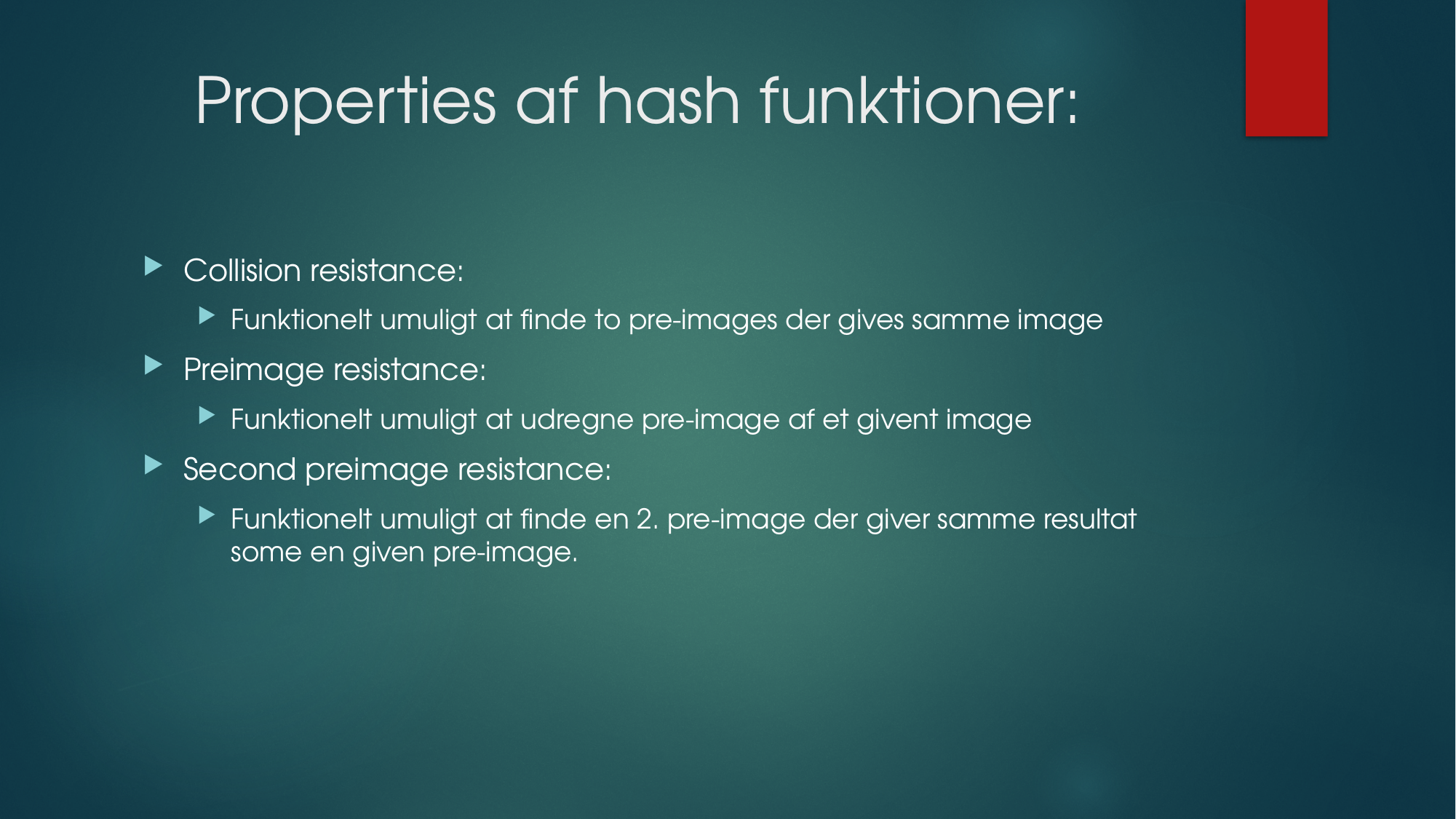

# Properties af hash funktioner:
Collision resistance:
Funktionelt umuligt at finde to pre-images der gives samme image
Preimage resistance:
Funktionelt umuligt at udregne pre-image af et givent image
Second preimage resistance:
Funktionelt umuligt at finde en 2. pre-image der giver samme resultat some en given pre-image.